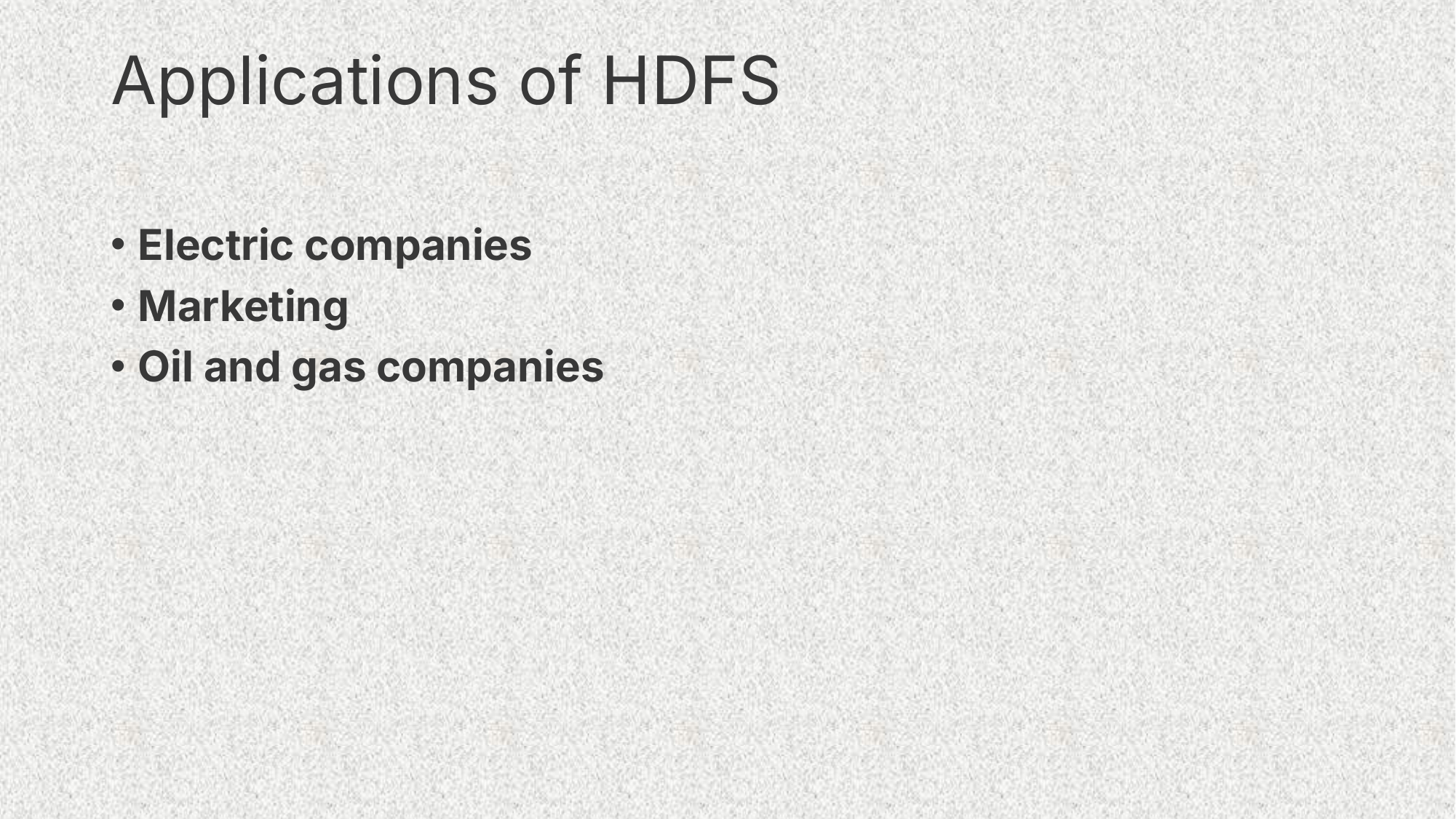

# Applications of HDFS
Electric companies
Marketing
Oil and gas companies